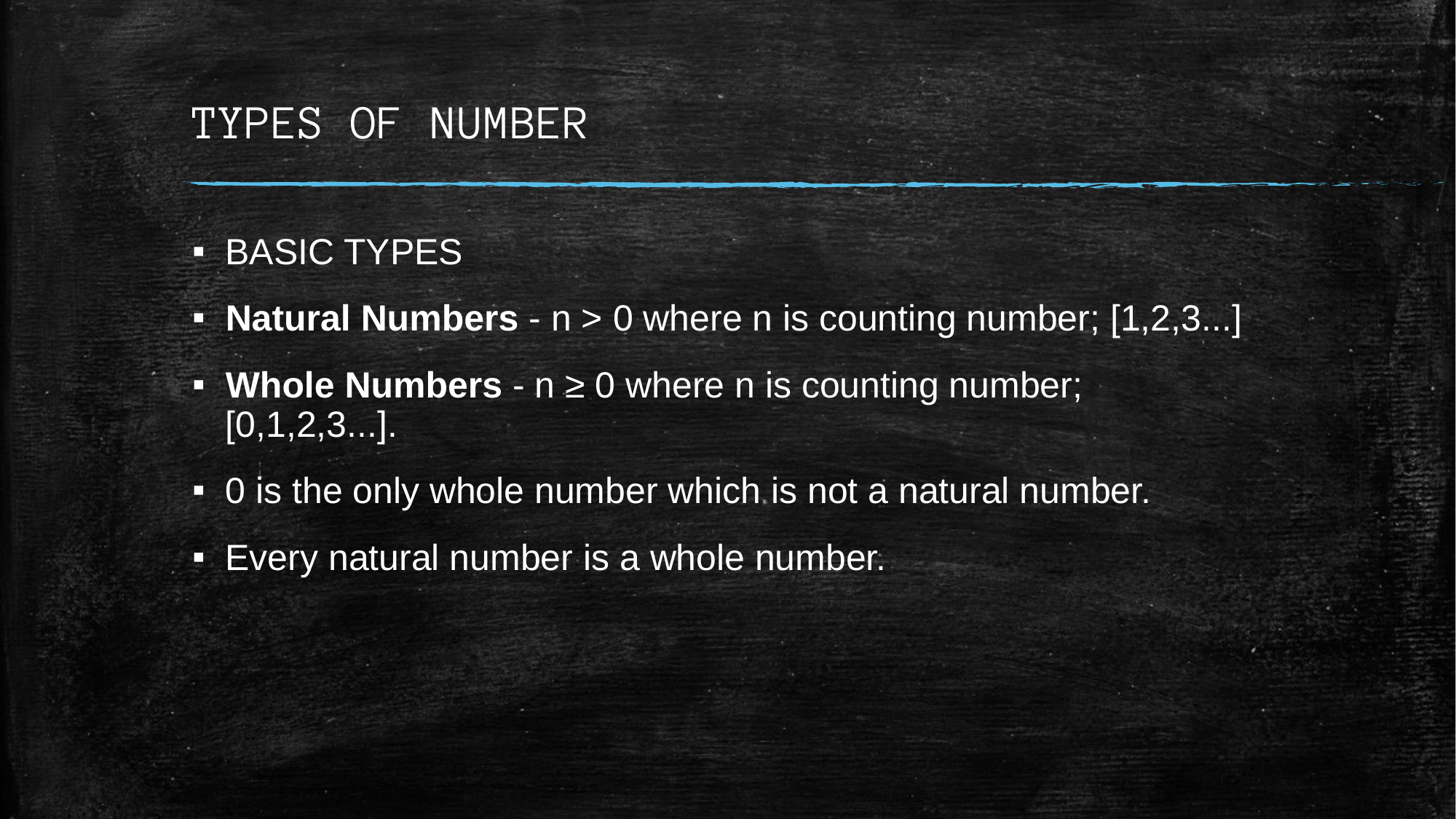

# TYPES OF NUMBER
BASIC TYPES
Natural Numbers - n > 0 where n is counting number; [1,2,3...]
Whole Numbers - n ≥ 0 where n is counting number; [0,1,2,3...].
0 is the only whole number which is not a natural number.
Every natural number is a whole number.